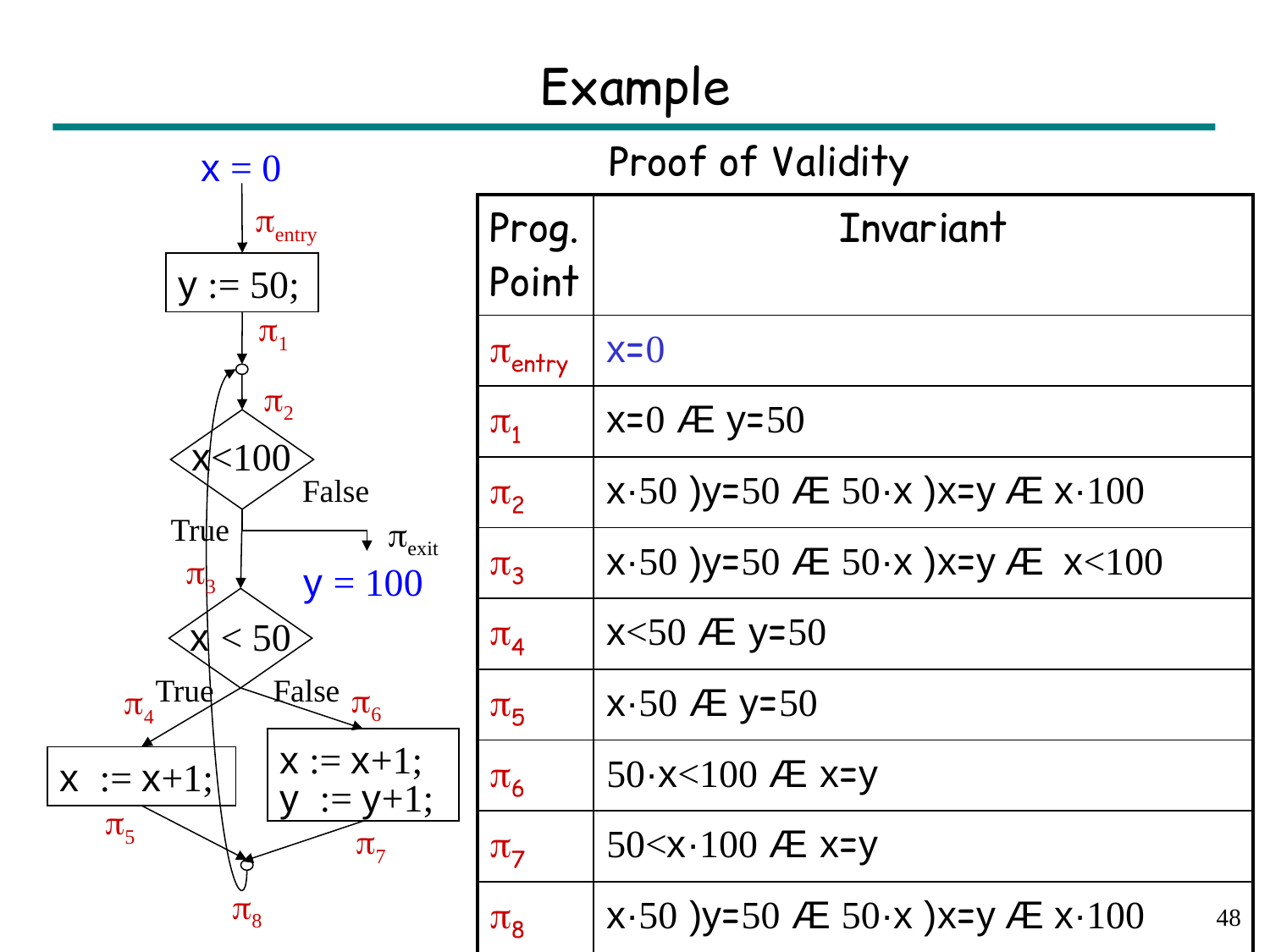

# Example
Proof of Validity
 x = 0
πentry
| Prog. Point | Invariant |
| --- | --- |
| πentry | x=0 |
| π1 | x=0 Æ y=50 |
| π2 | x·50 )y=50 Æ 50·x )x=y Æ x·100 |
| π3 | x·50 )y=50 Æ 50·x )x=y Æ x<100 |
| π4 | x<50 Æ y=50 |
| π5 | x·50 Æ y=50 |
| π6 | 50·x<100 Æ x=y |
| π7 | 50<x·100 Æ x=y |
| π8 | x·50 )y=50 Æ 50·x )x=y Æ x·100 |
| πexit | y=100 |
y := 50;
π1

π2

x<100
False
True
πexit
π3
y = 100

x < 50
True
False
π6
π4
x := x+1;
y  := y+1;
x  := x+1;
π5
π7

π8
48